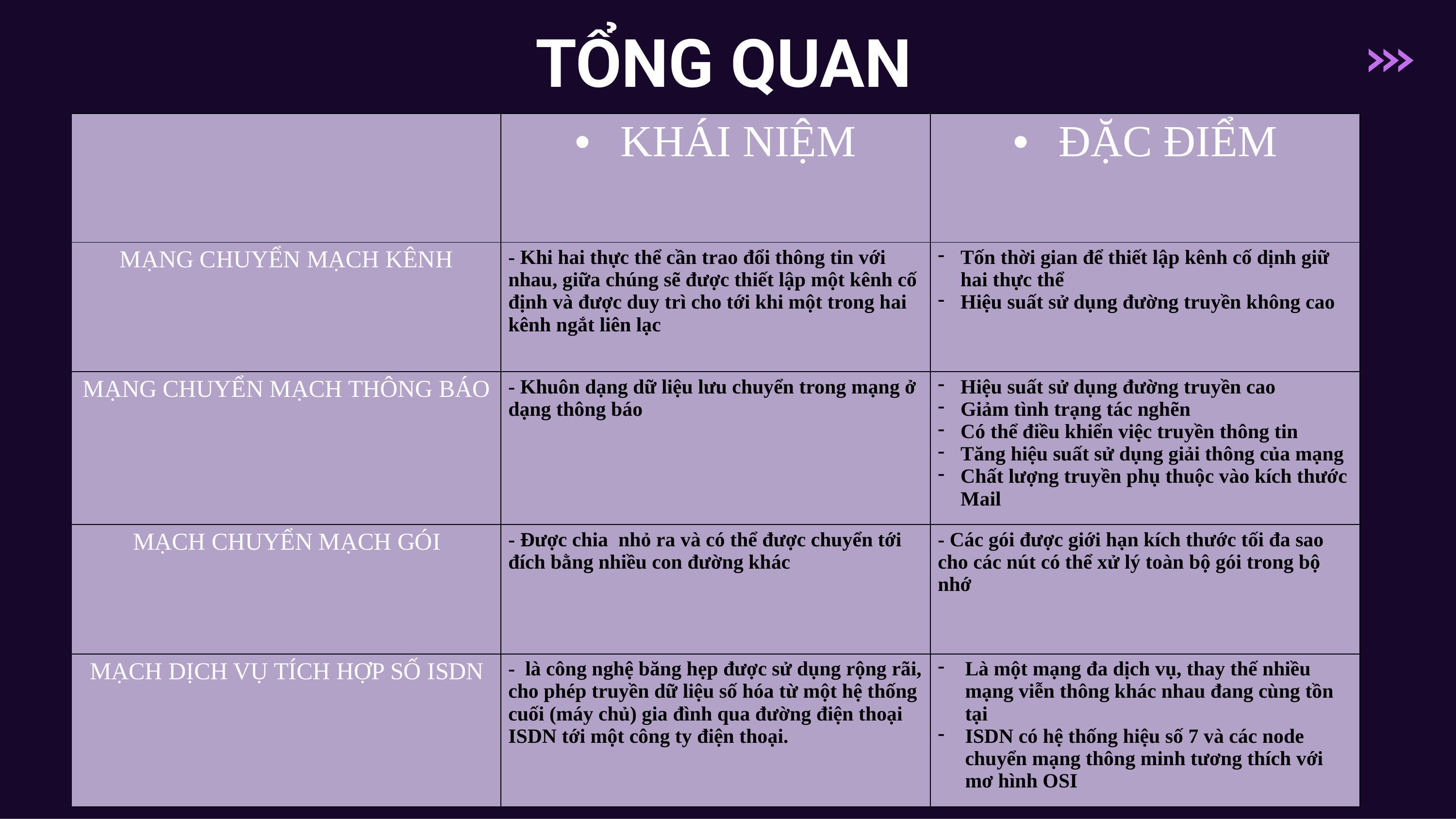

# TỔNG QUAN

|  | KHÁI NIỆM | ĐẶC ĐIỂM |
| --- | --- | --- |
| MẠNG CHUYỂN MẠCH KÊNH | - Khi hai thực thể cần trao đổi thông tin với nhau, giữa chúng sẽ được thiết lập một kênh cố định và được duy trì cho tới khi một trong hai kênh ngắt liên lạc | Tốn thời gian để thiết lập kênh cố dịnh giữ hai thực thể Hiệu suất sử dụng đường truyền không cao |
| MẠNG CHUYỂN MẠCH THÔNG BÁO | - Khuôn dạng dữ liệu lưu chuyển trong mạng ở dạng thông báo | Hiệu suất sử dụng đường truyền cao Giảm tình trạng tác nghẽn Có thể điều khiển việc truyền thông tin Tăng hiệu suất sử dụng giải thông của mạng Chất lượng truyền phụ thuộc vào kích thước Mail |
| MẠCH CHUYỂN MẠCH GÓI | - Được chia nhỏ ra và có thể được chuyển tới đích bằng nhiều con đường khác | - Các gói được giới hạn kích thước tối đa sao cho các nút có thể xử lý toàn bộ gói trong bộ nhớ |
| MẠCH DỊCH VỤ TÍCH HỢP SỐ ISDN | -  là công nghệ băng hẹp được sử dụng rộng rãi, cho phép truyền dữ liệu số hóa từ một hệ thống cuối (máy chủ) gia đình qua đường điện thoại ISDN tới một công ty điện thoại. | Là một mạng đa dịch vụ, thay thế nhiều mạng viễn thông khác nhau đang cùng tồn tại ISDN có hệ thống hiệu số 7 và các node chuyển mạng thông minh tương thích với mơ hình OSI |
Objective 1
Objective 1
Lorem	ipsum	dolor
sit	amet,
Lorem
ipsum	dolor
sit	amet,
Lorem
ipsum	dolor	sit	amet,
consectetur		adipiscing	elit,  sed	do	eiusmod	tempor
consectetur  sed	do
adipiscing	elit,  eiusmod	tempor
consectetur  sed	do
adipiscing	elit,  eiusmod	tempor
incididunt ut labore et dolore
incididunt ut labore et dolore
incididunt ut labore et dolore
magna		aliqua.		Ut	enim	ad  minim	veniam,	quis
magna		aliqua.		Ut	enim	ad  minim	veniam,	quis
magna		aliqua.		Ut	enim	ad  minim	veniam,	quis
nostrud  laboris
nostrud  laboris
nostrud  laboris
exercitation	ullamco
exercitation
ullamco
exercitation
ullamco
nisi ut aliquip ex ea commodo  consequat.
nisi ut aliquip ex ea commodo  consequat.
nisi ut aliquip ex ea commodo  consequat.